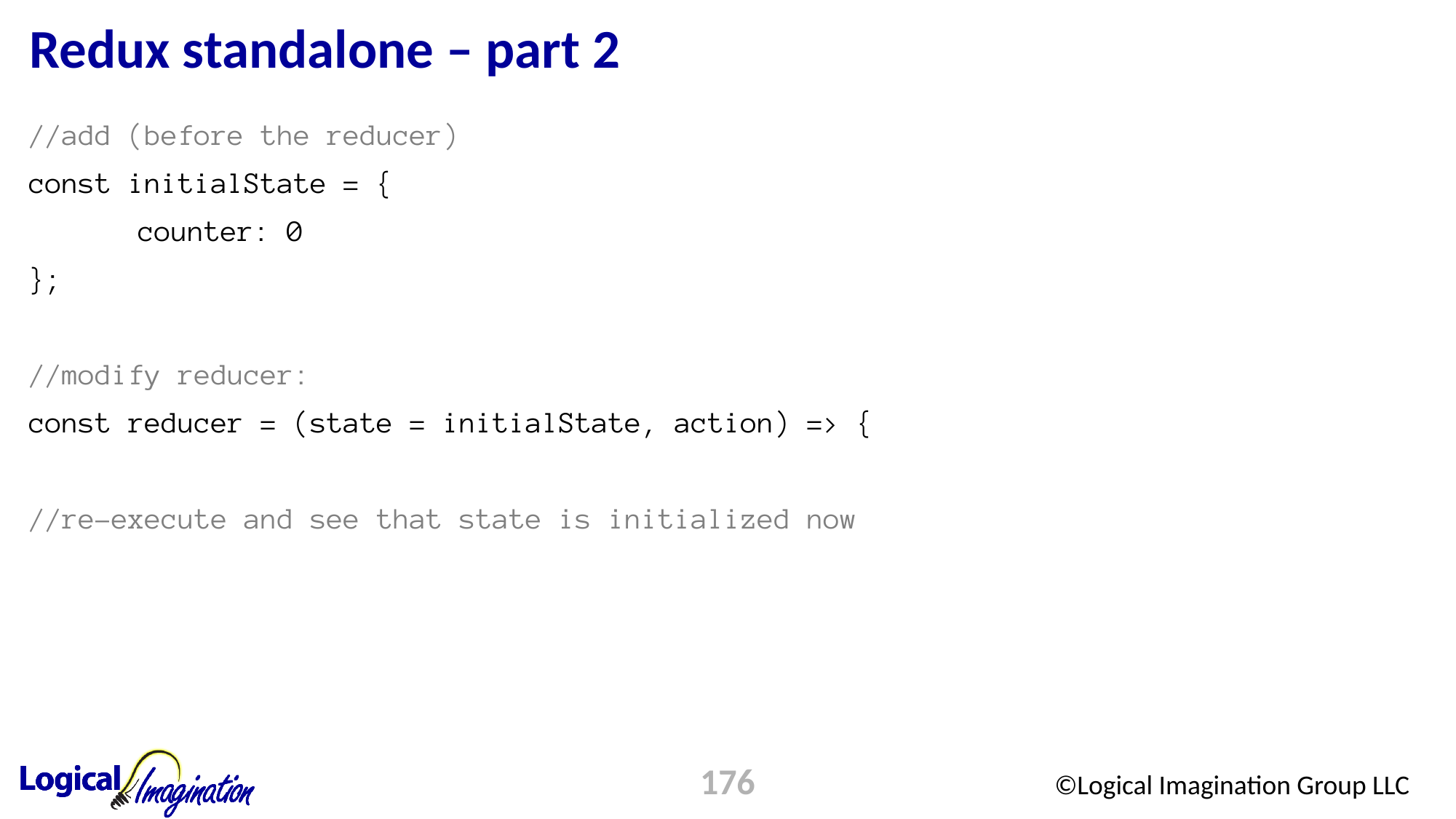

# Redux standalone – part 2
//add (before the reducer)
const initialState = {
	counter: 0
};

//modify reducer:
const reducer = (state = initialState, action) => {

//re-execute and see that state is initialized now

176